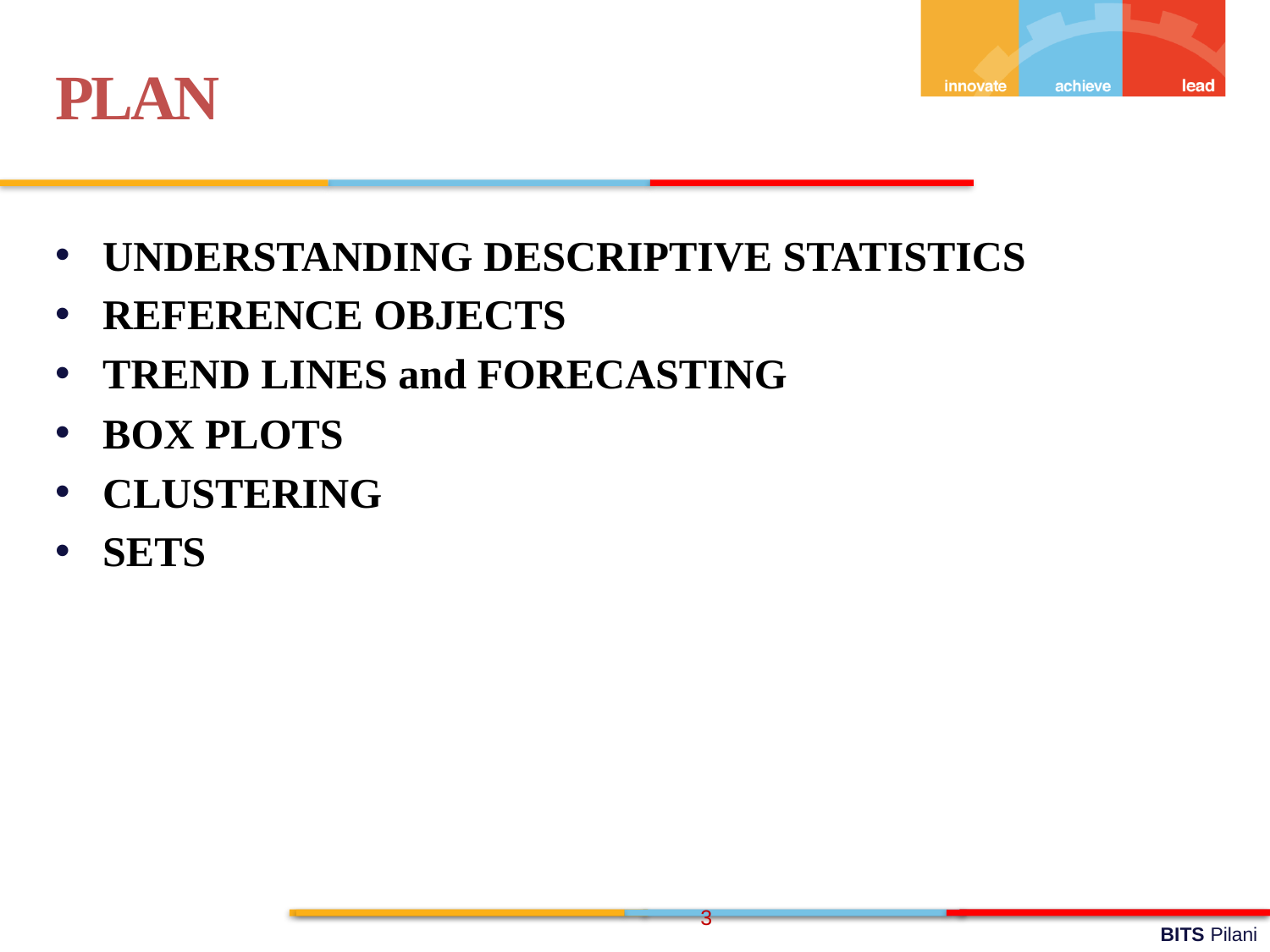

PLAN
UNDERSTANDING DESCRIPTIVE STATISTICS
REFERENCE OBJECTS
TREND LINES and FORECASTING
BOX PLOTS
CLUSTERING
SETS

3